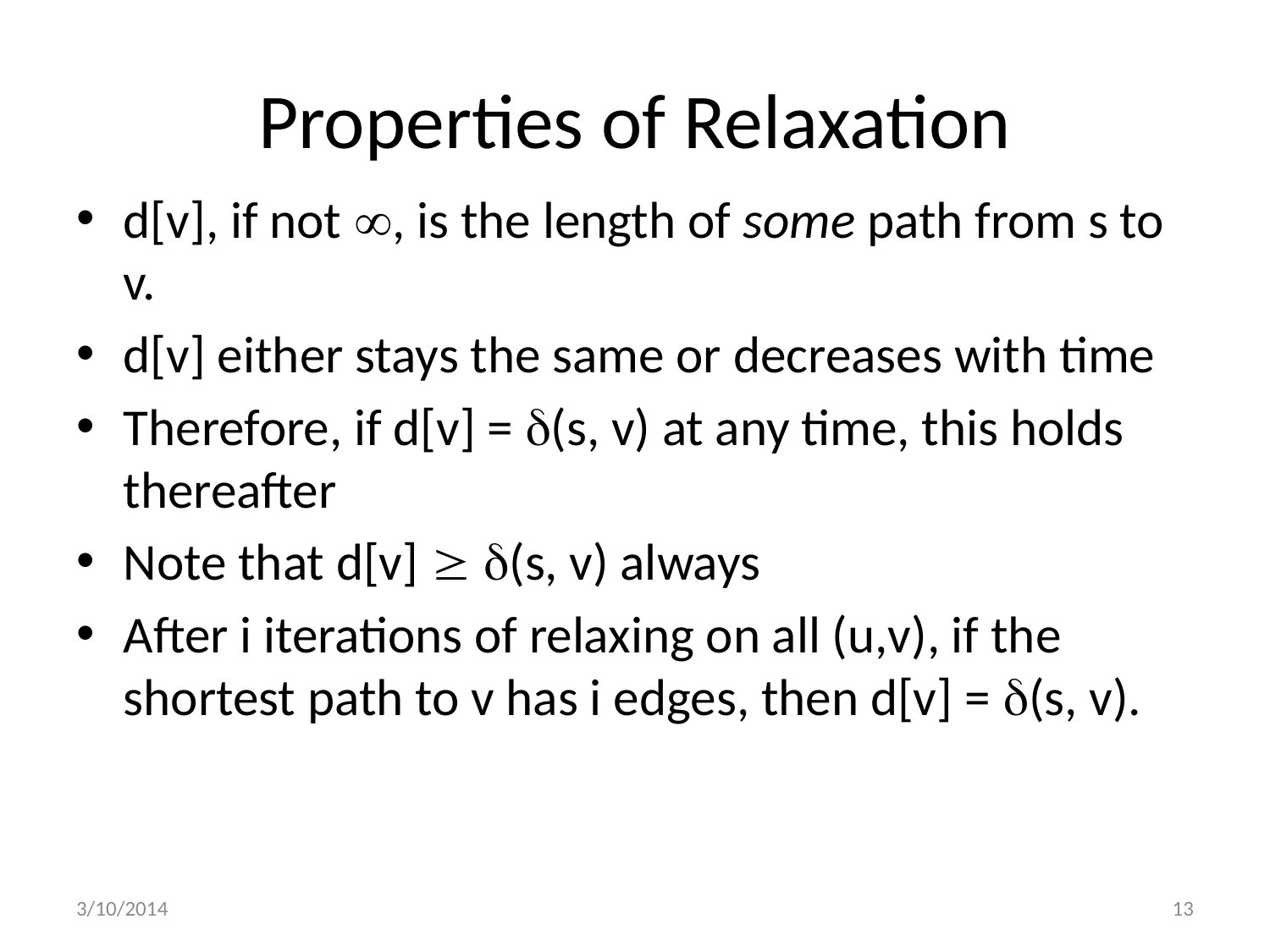

# Properties of Relaxation
d[v], if not ∞, is the length of some path from s to v.
d[v] either stays the same or decreases with time
Therefore, if d[v] = δ(s, v) at any time, this holds thereafter
Note that d[v] ≥ δ(s, v) always
After i iterations of relaxing on all (u,v), if the shortest path to v has i edges, then d[v] = δ(s, v).
3/10/2014
13